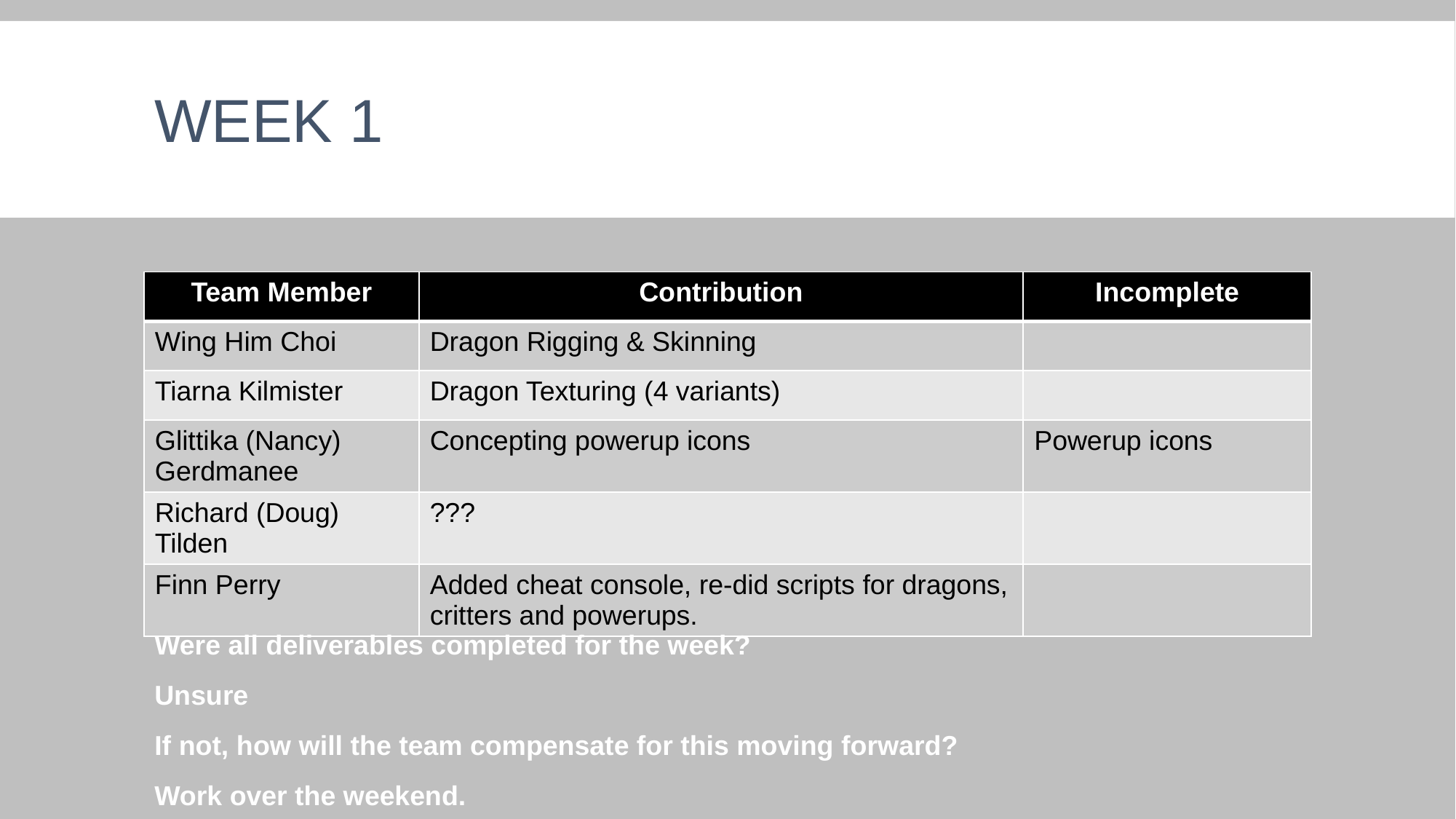

# Week 1
| Team Member | Contribution | Incomplete |
| --- | --- | --- |
| Wing Him Choi | Dragon Rigging & Skinning |  |
| Tiarna Kilmister | Dragon Texturing (4 variants) |  |
| Glittika (Nancy) Gerdmanee | Concepting powerup icons | Powerup icons |
| Richard (Doug) Tilden | ??? |  |
| Finn Perry | Added cheat console, re-did scripts for dragons, critters and powerups. |  |
Were all deliverables completed for the week?
Unsure
If not, how will the team compensate for this moving forward?
Work over the weekend.